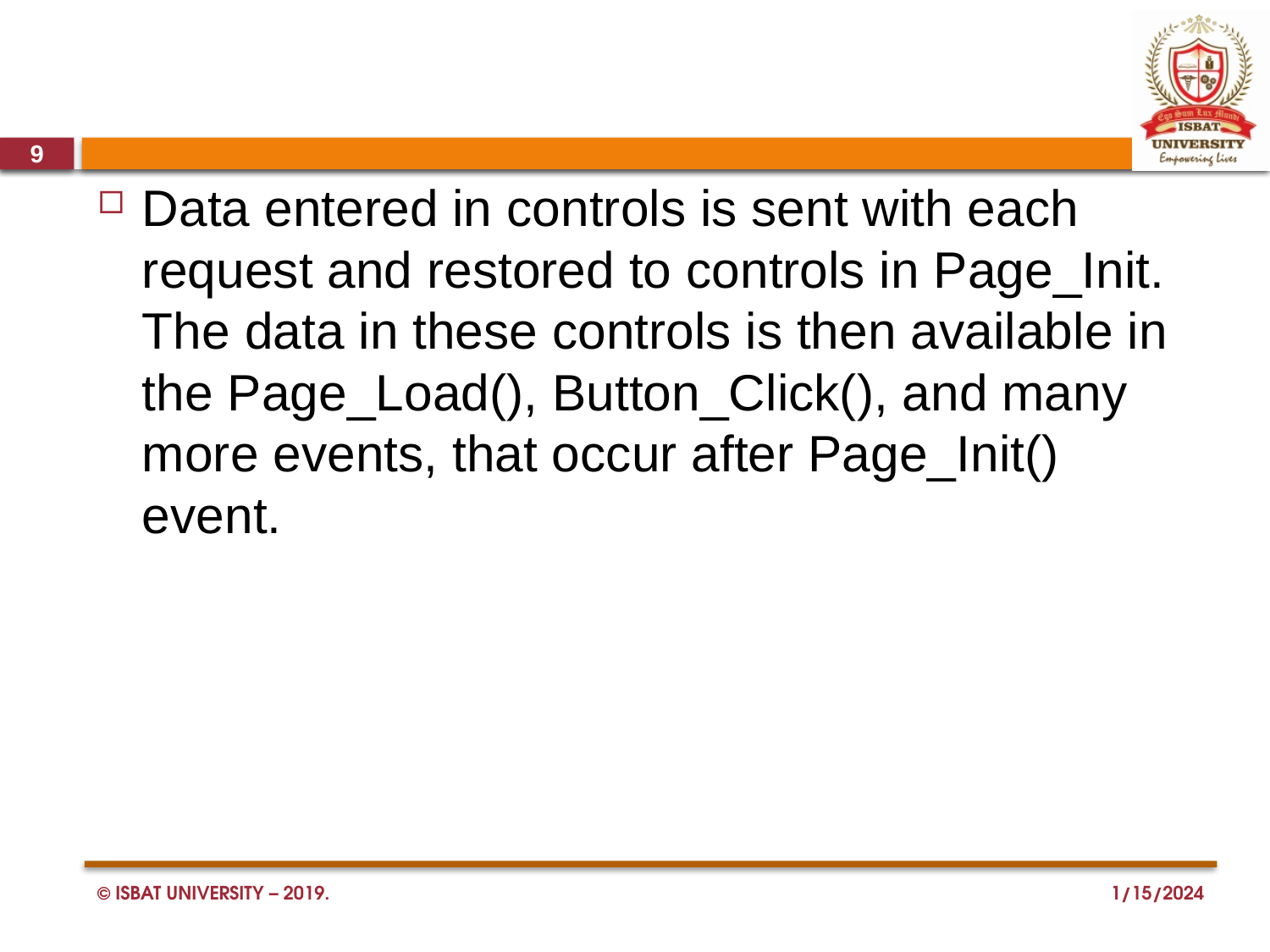

#
9
Data entered in controls is sent with each request and restored to controls in Page_Init. The data in these controls is then available in the Page_Load(), Button_Click(), and many more events, that occur after Page_Init() event.